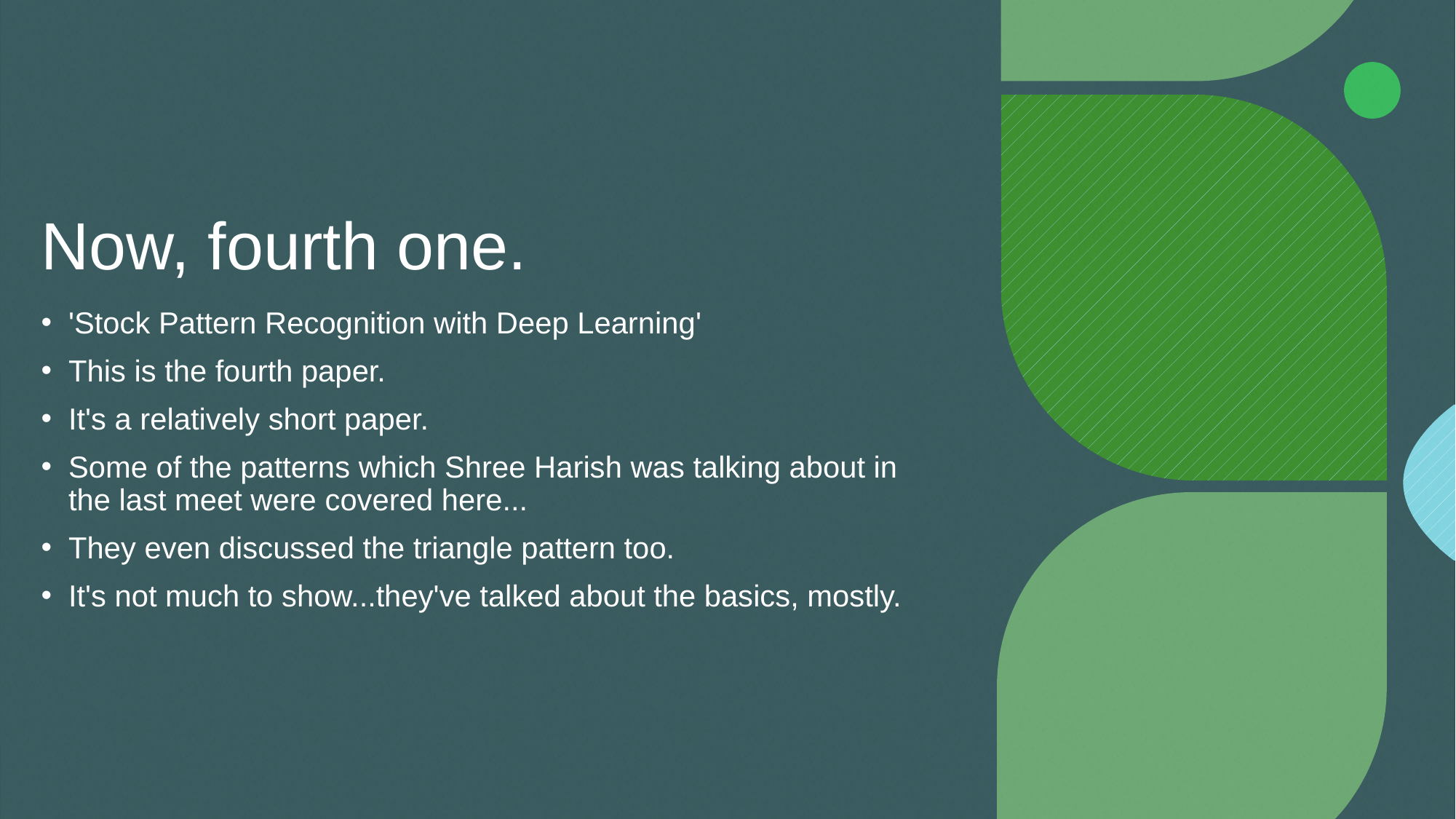

# Now, fourth one.
'Stock Pattern Recognition with Deep Learning'
This is the fourth paper.
It's a relatively short paper.
Some of the patterns which Shree Harish was talking about in the last meet were covered here...
They even discussed the triangle pattern too.
It's not much to show...they've talked about the basics, mostly.